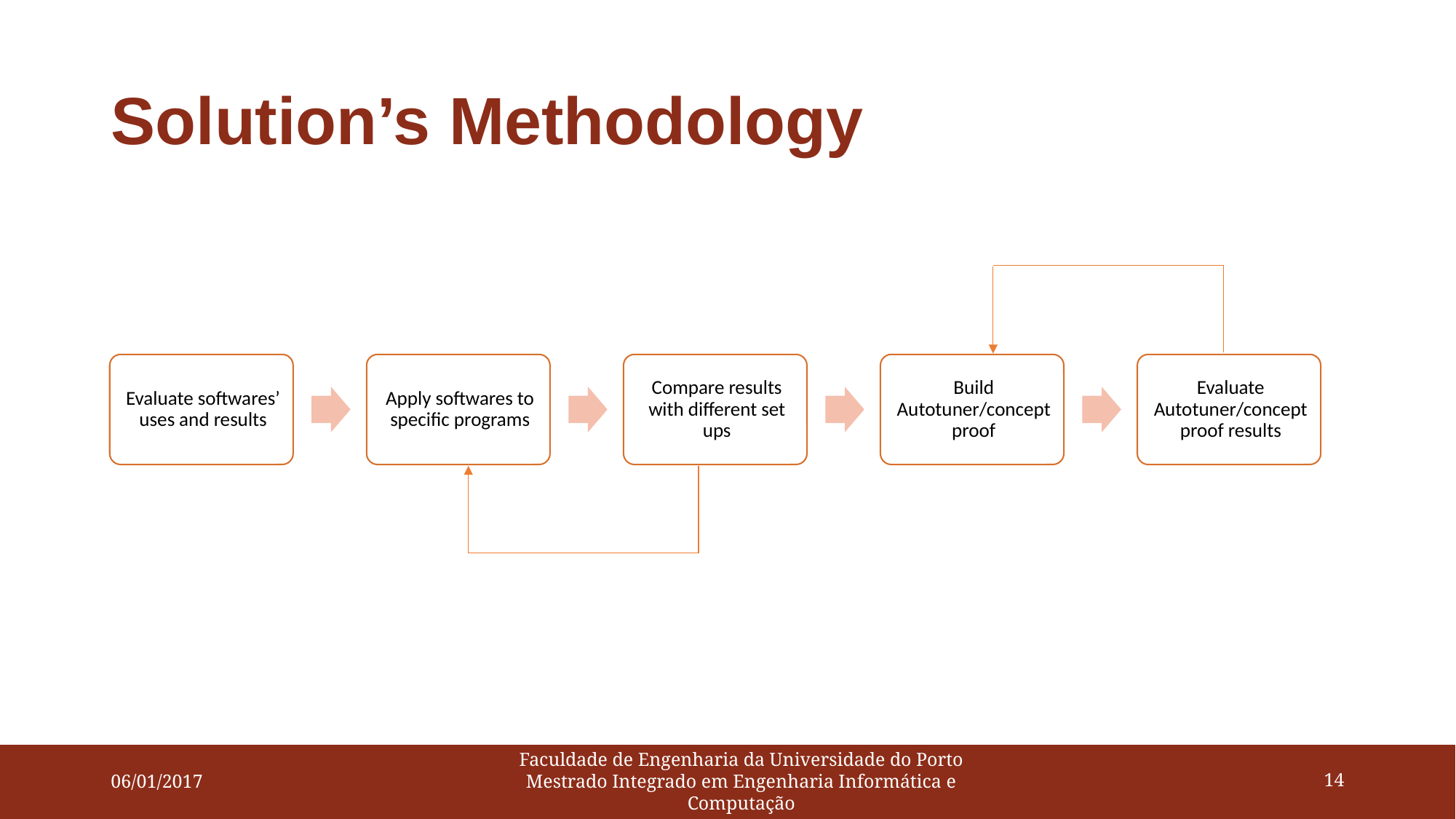

# Solution’s Methodology
Evaluate softwares’ uses and results

Apply softwares to specific programs

Compare results with different set ups

Build Autotuner/concept proof

Evaluate Autotuner/concept proof results

06/01/2017
Faculdade de Engenharia da Universidade do Porto Mestrado Integrado em Engenharia Informática e Computação
14